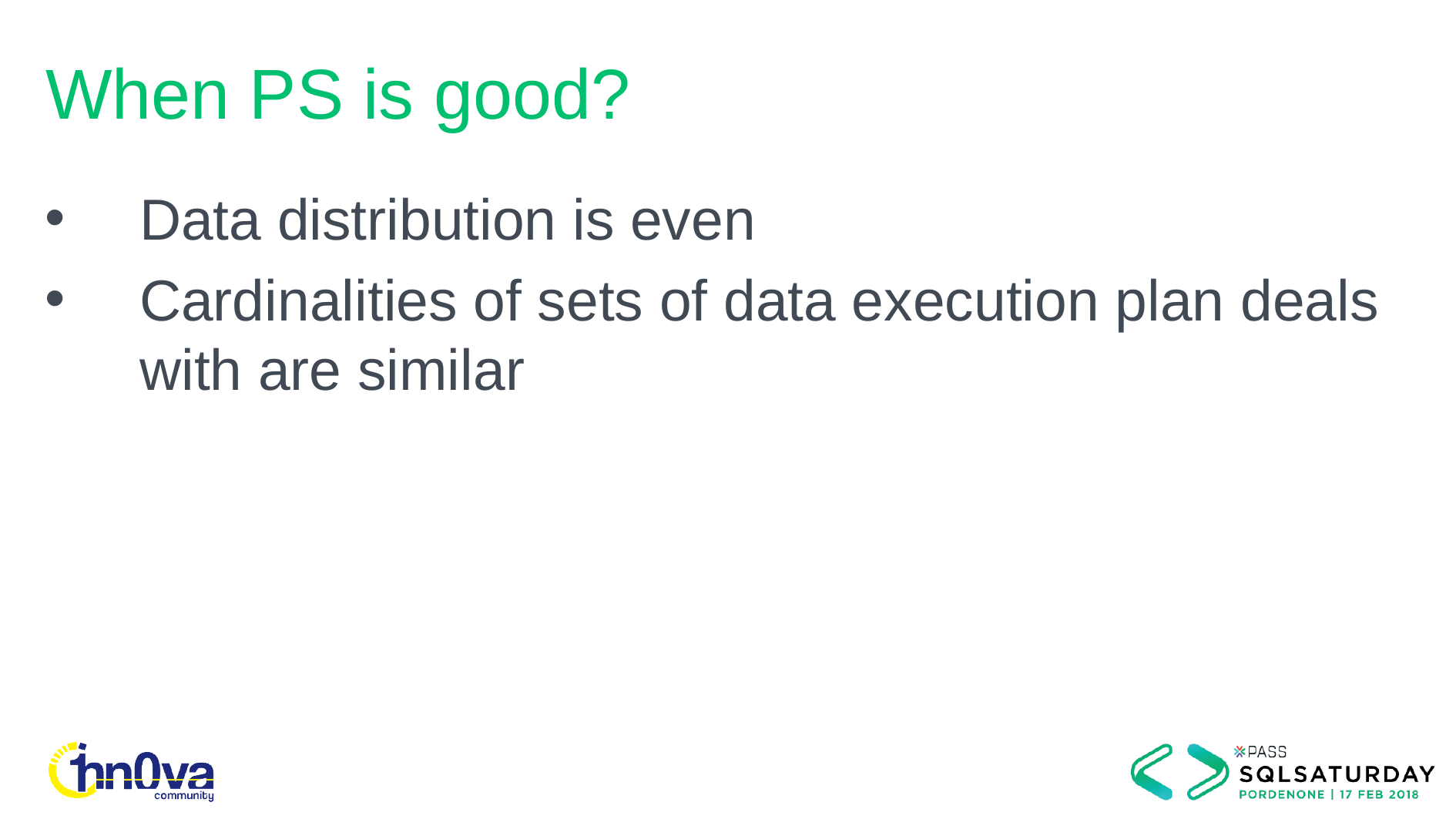

# When PS is good?
Data distribution is even
Cardinalities of sets of data execution plan deals with are similar